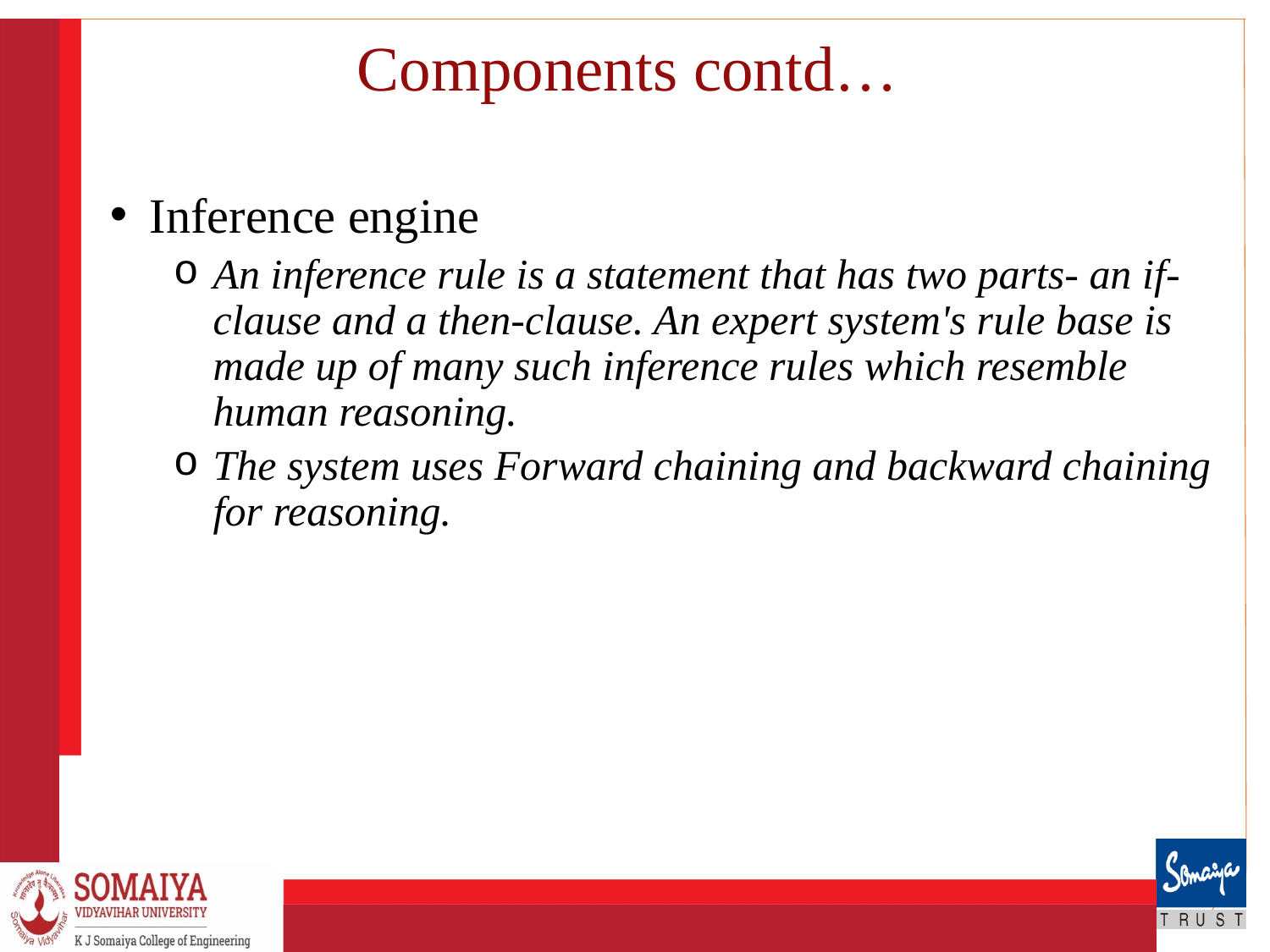

# Components contd…
Inference engine
An inference rule is a statement that has two parts- an if-clause and a then-clause. An expert system's rule base is made up of many such inference rules which resemble human reasoning.
The system uses Forward chaining and backward chaining for reasoning.